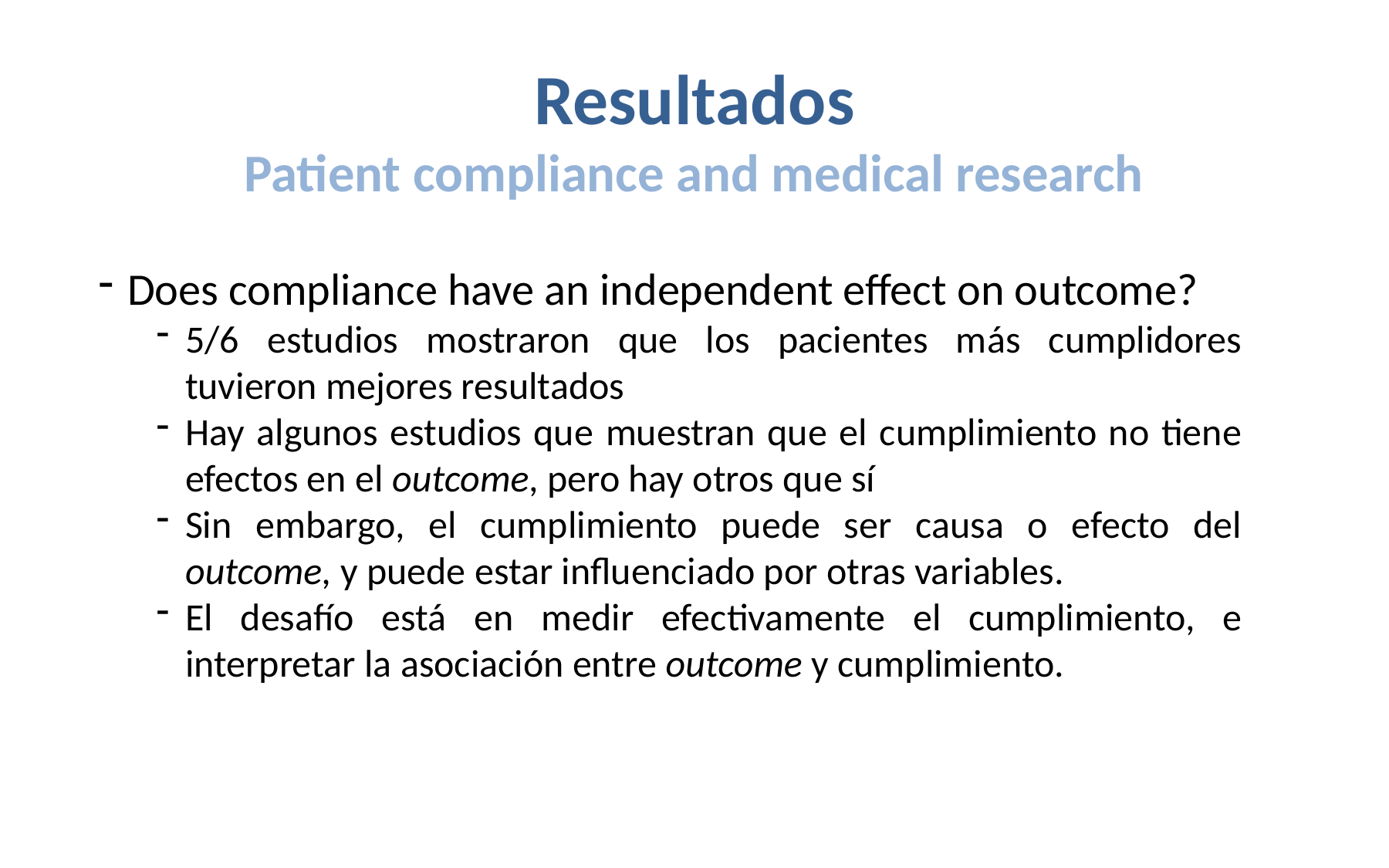

# Resultados Patient compliance and medical research
Does compliance have an independent effect on outcome?
5/6 estudios mostraron que los pacientes más cumplidores tuvieron mejores resultados
Hay algunos estudios que muestran que el cumplimiento no tiene efectos en el outcome, pero hay otros que sí
Sin embargo, el cumplimiento puede ser causa o efecto del outcome, y puede estar influenciado por otras variables.
El desafío está en medir efectivamente el cumplimiento, e interpretar la asociación entre outcome y cumplimiento.